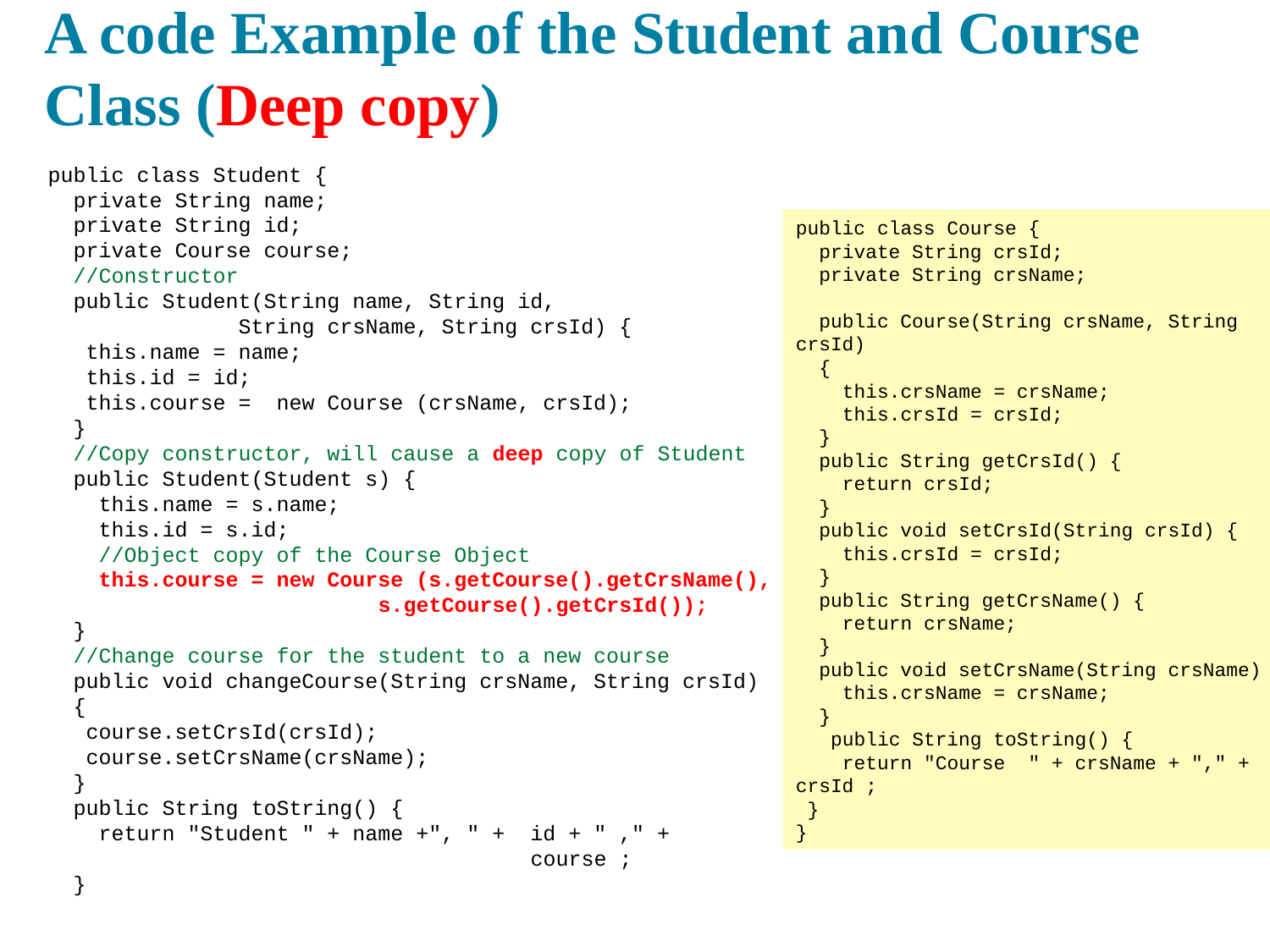

# A code Example of the Student and Course Class (Deep copy)
public class Student {
  private String name;
  private String id;
  private Course course;
  //Constructor
  public Student(String name, String id,
               String crsName, String crsId) {
   this.name = name;
   this.id = id;
   this.course =  new Course (crsName, crsId);
  }
  //Copy constructor, will cause a deep copy of Student
  public Student(Student s) {
    this.name = s.name;
    this.id = s.id;
    //Object copy of the Course Object
    this.course = new Course (s.getCourse().getCrsName(),
                          s.getCourse().getCrsId());
  }
  //Change course for the student to a new course
  public void changeCourse(String crsName, String crsId)
  {
   course.setCrsId(crsId);
   course.setCrsName(crsName);
  }
  public String toString() {
    return "Student " + name +", " +  id + " ," +
                                      course ;
  }

public class Course {
  private String crsId;
  private String crsName;

  public Course(String crsName, String crsId)
  {
    this.crsName = crsName;
    this.crsId = crsId;
  }
  public String getCrsId() {
    return crsId;
  }
  public void setCrsId(String crsId) {
    this.crsId = crsId;
  }
  public String getCrsName() {
    return crsName;
  }
  public void setCrsName(String crsName) {
    this.crsName = crsName;
  }
   public String toString() {
    return "Course  " + crsName + "," +   crsId ;
 }
}